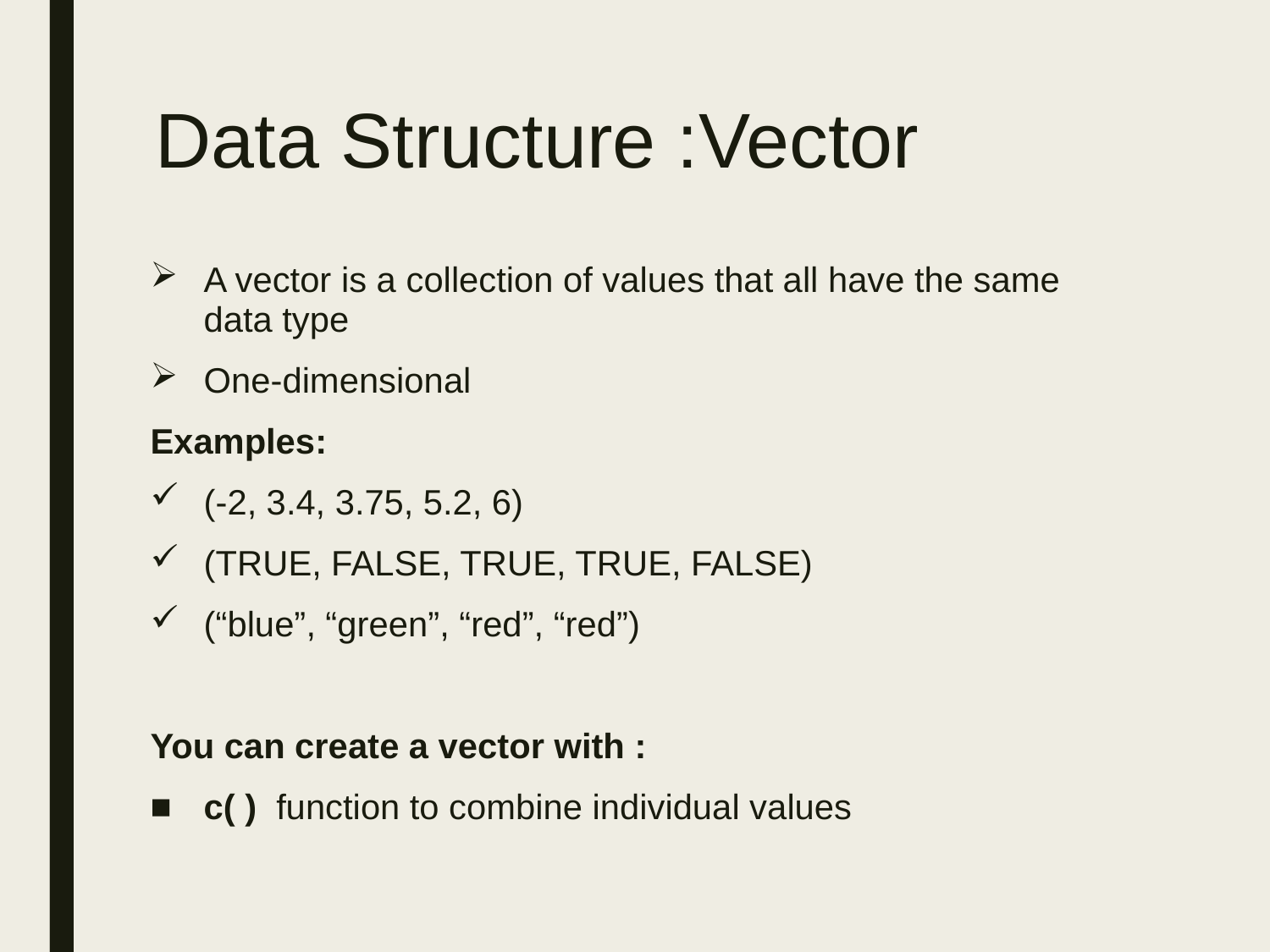

# Data Structure :Vector
A vector is a collection of values that all have the same data type
One-dimensional
Examples:
(-2, 3.4, 3.75, 5.2, 6)
(TRUE, FALSE, TRUE, TRUE, FALSE)
(“blue”, “green”, “red”, “red”)

You can create a vector with :
c( )  function to combine individual values